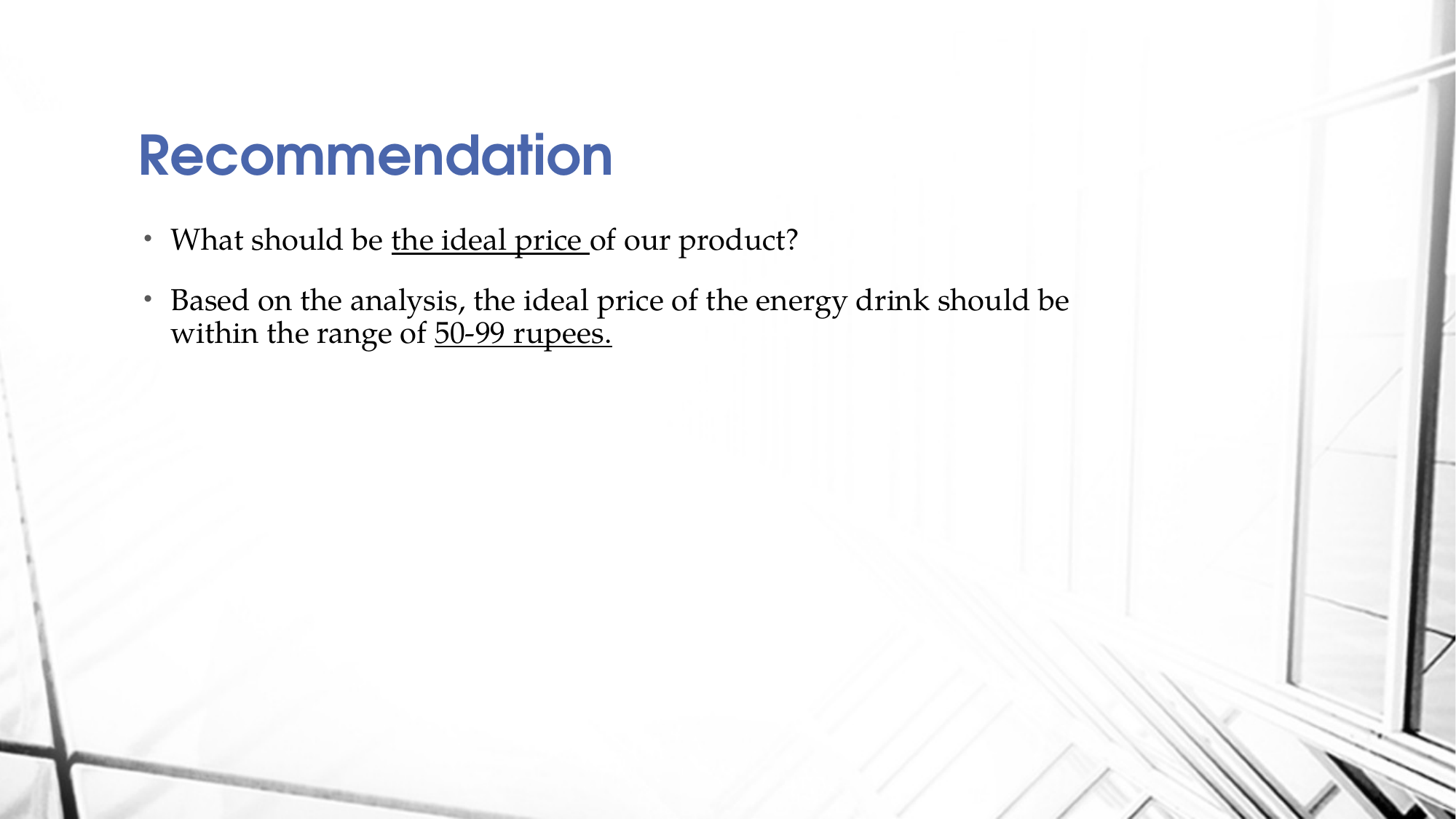

# Recommendation
What should be the ideal price of our product?
Based on the analysis, the ideal price of the energy drink should be within the range of 50-99 rupees.